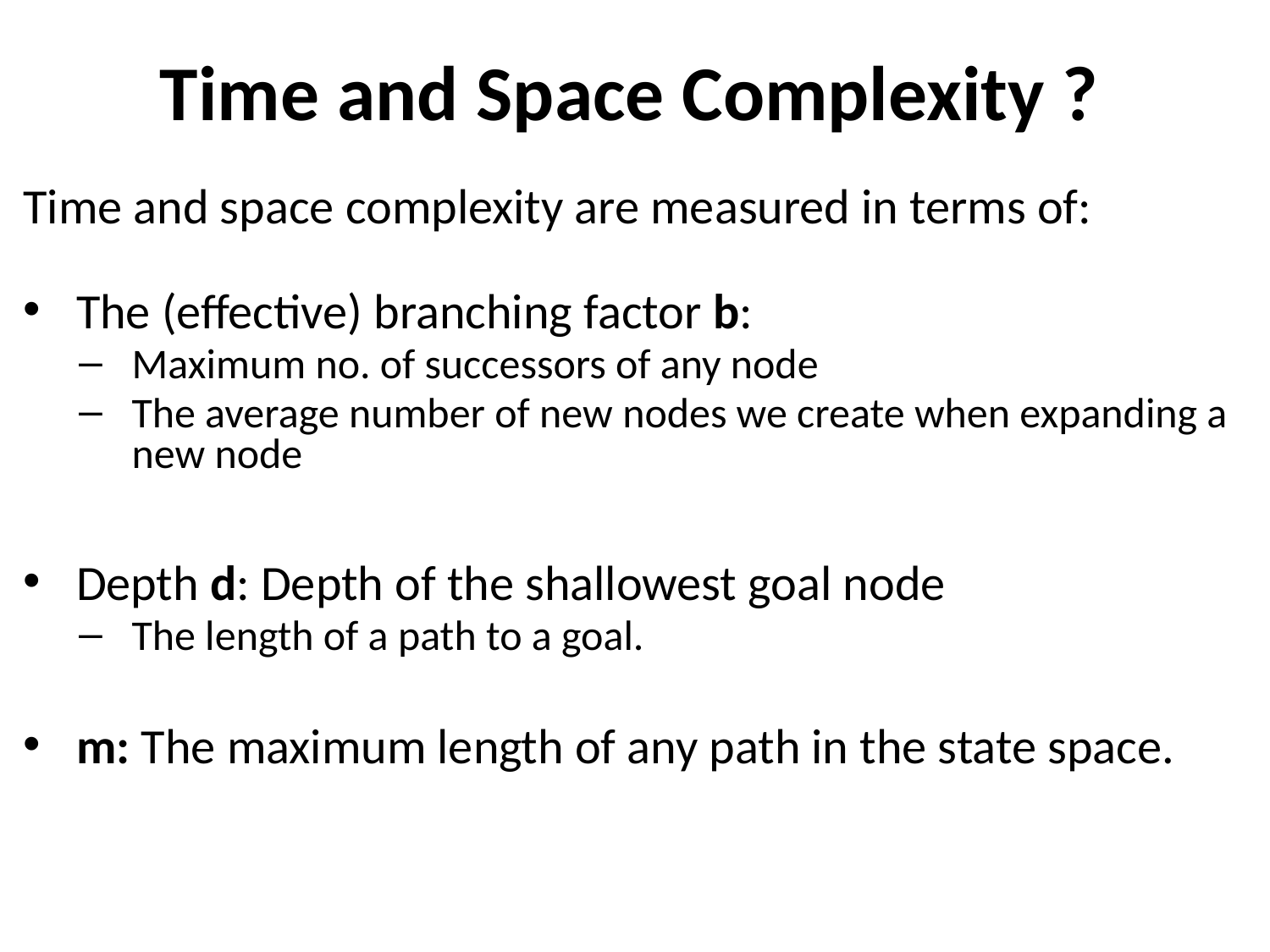

# Time and Space Complexity ?
Time and space complexity are measured in terms of:

The (effective) branching factor b:
Maximum no. of successors of any node
The average number of new nodes we create when expanding a new node

Depth d: Depth of the shallowest goal node
The length of a path to a goal.

m: The maximum length of any path in the state space.

10